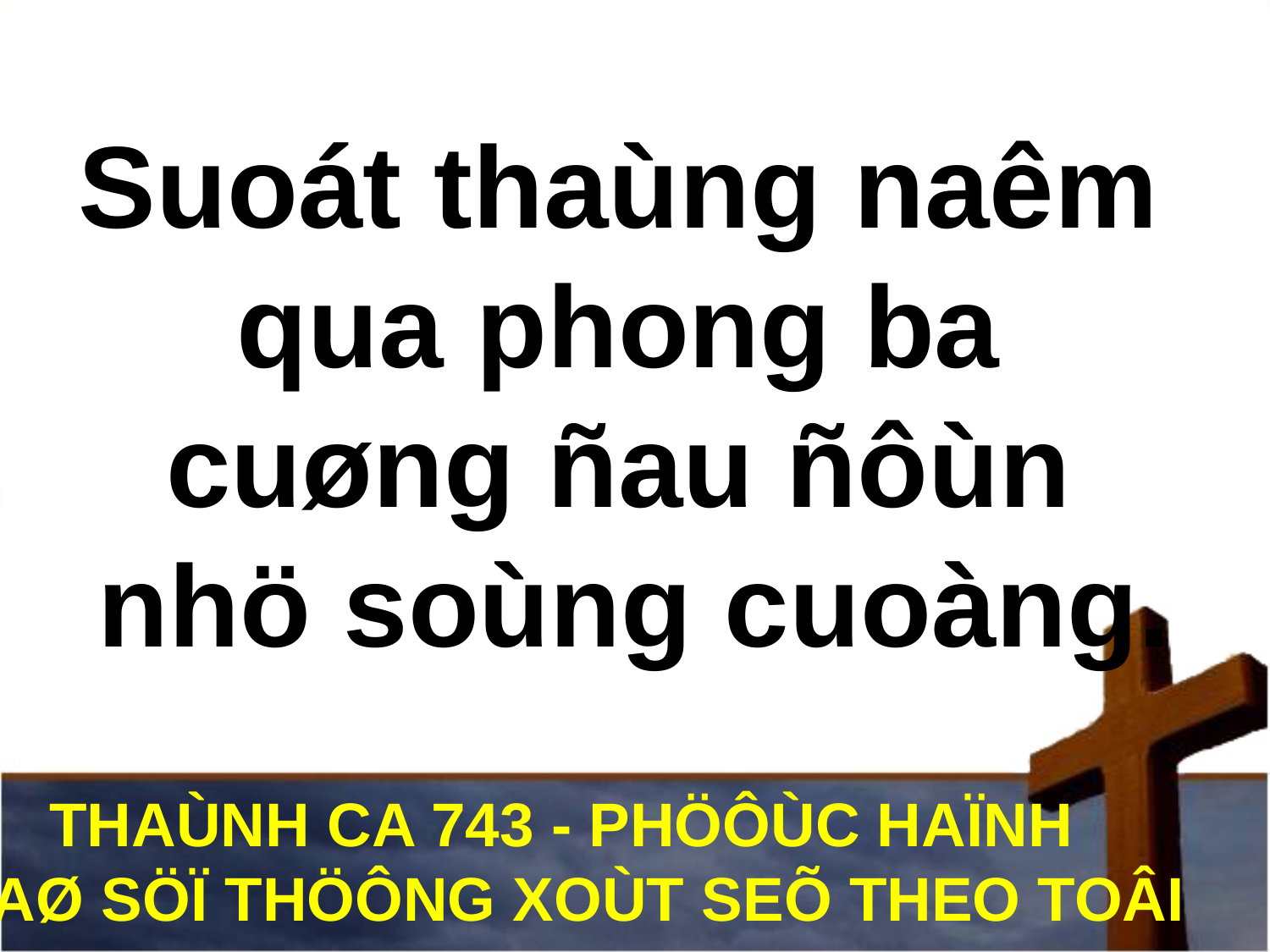

Suoát thaùng naêm
qua phong ba
cuøng ñau ñôùn
nhö soùng cuoàng.
THAÙNH CA 743 - PHÖÔÙC HAÏNH
VAØ SÖÏ THÖÔNG XOÙT SEÕ THEO TOÂI